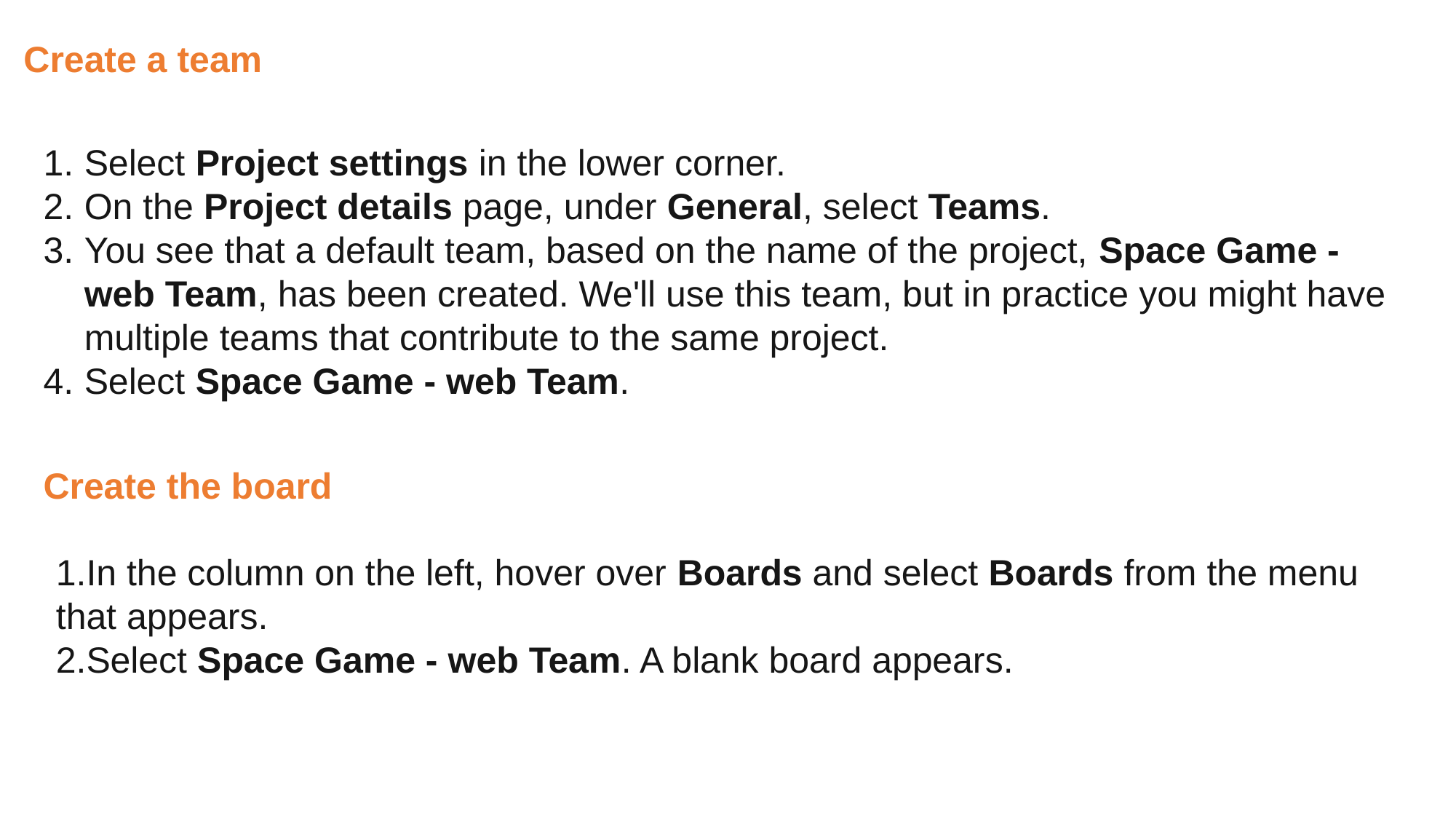

Create a team
Select Project settings in the lower corner.
On the Project details page, under General, select Teams.
You see that a default team, based on the name of the project, Space Game - web Team, has been created. We'll use this team, but in practice you might have multiple teams that contribute to the same project.
Select Space Game - web Team.
Create the board
In the column on the left, hover over Boards and select Boards from the menu that appears.
Select Space Game - web Team. A blank board appears.